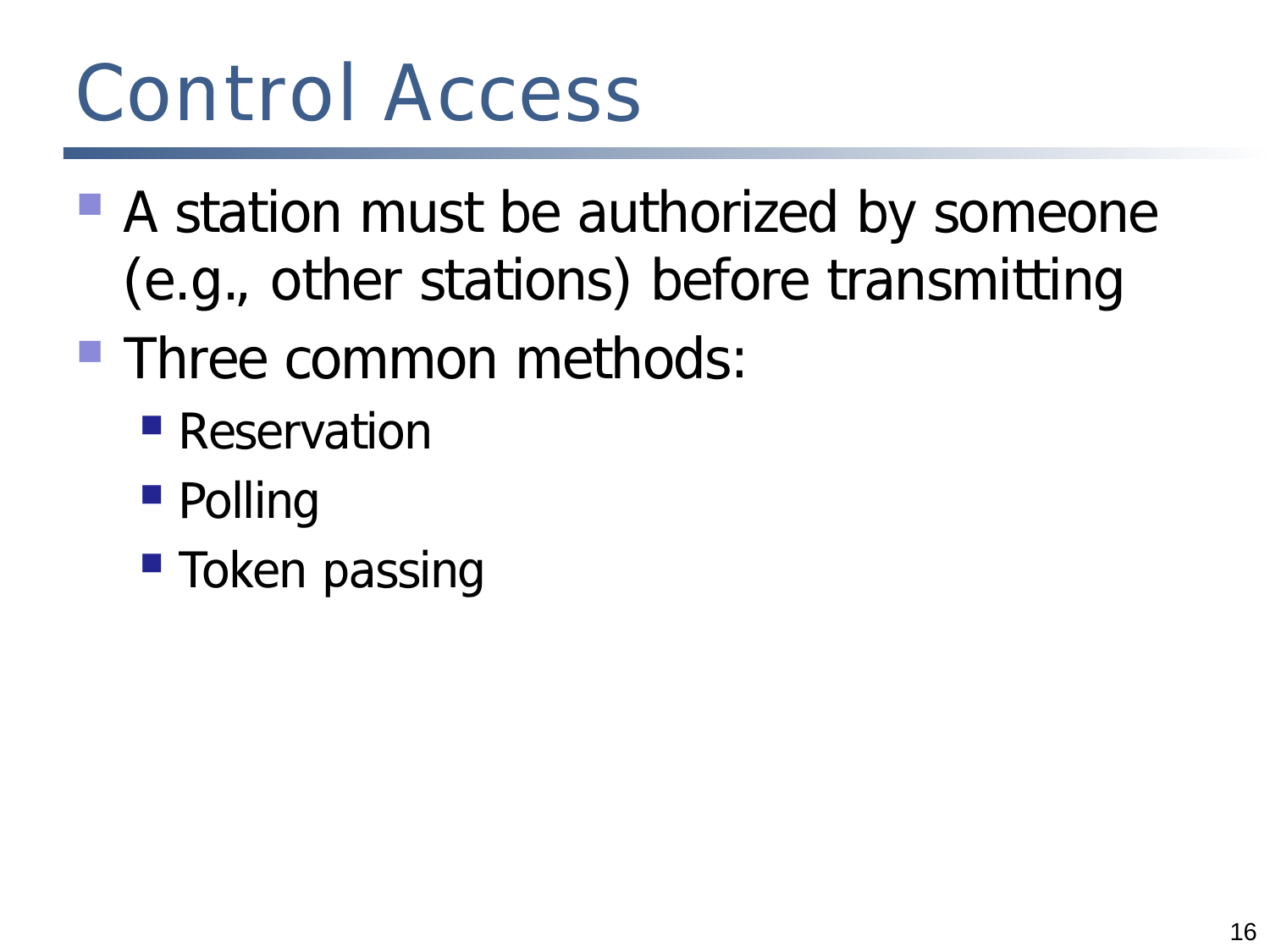

# Control Access
A station must be authorized by someone (e.g., other stations) before transmitting
Three common methods:
Reservation
Polling
Token passing
16